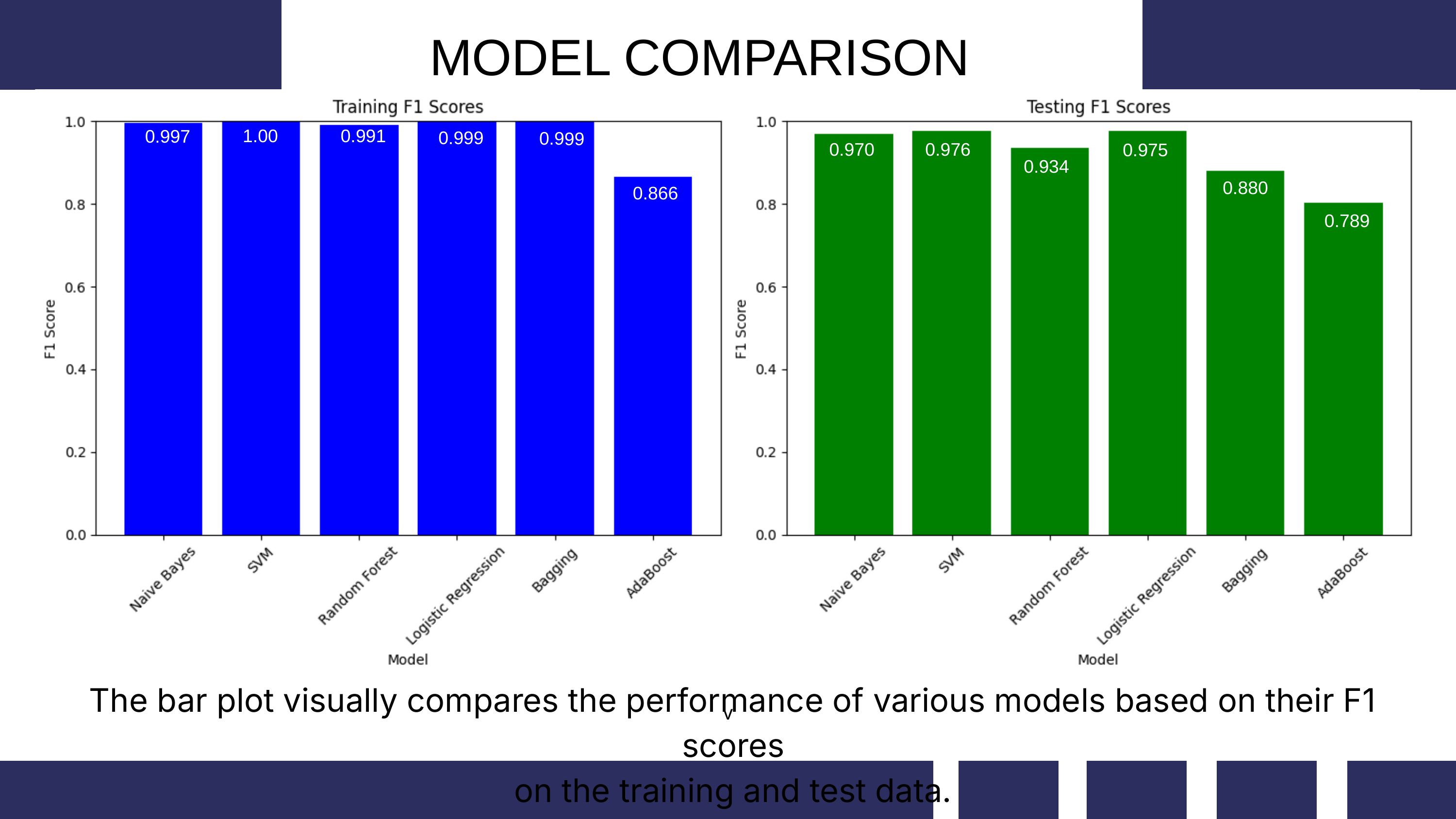

MODEL COMPARISON

1.00
0.991
0.997
0.999
0.999
0.970
0.976
0.975
0.934
0.880
0.866
0.789
The bar plot visually compares the performance of various models based on their F1 scores
on the training and test data.
v